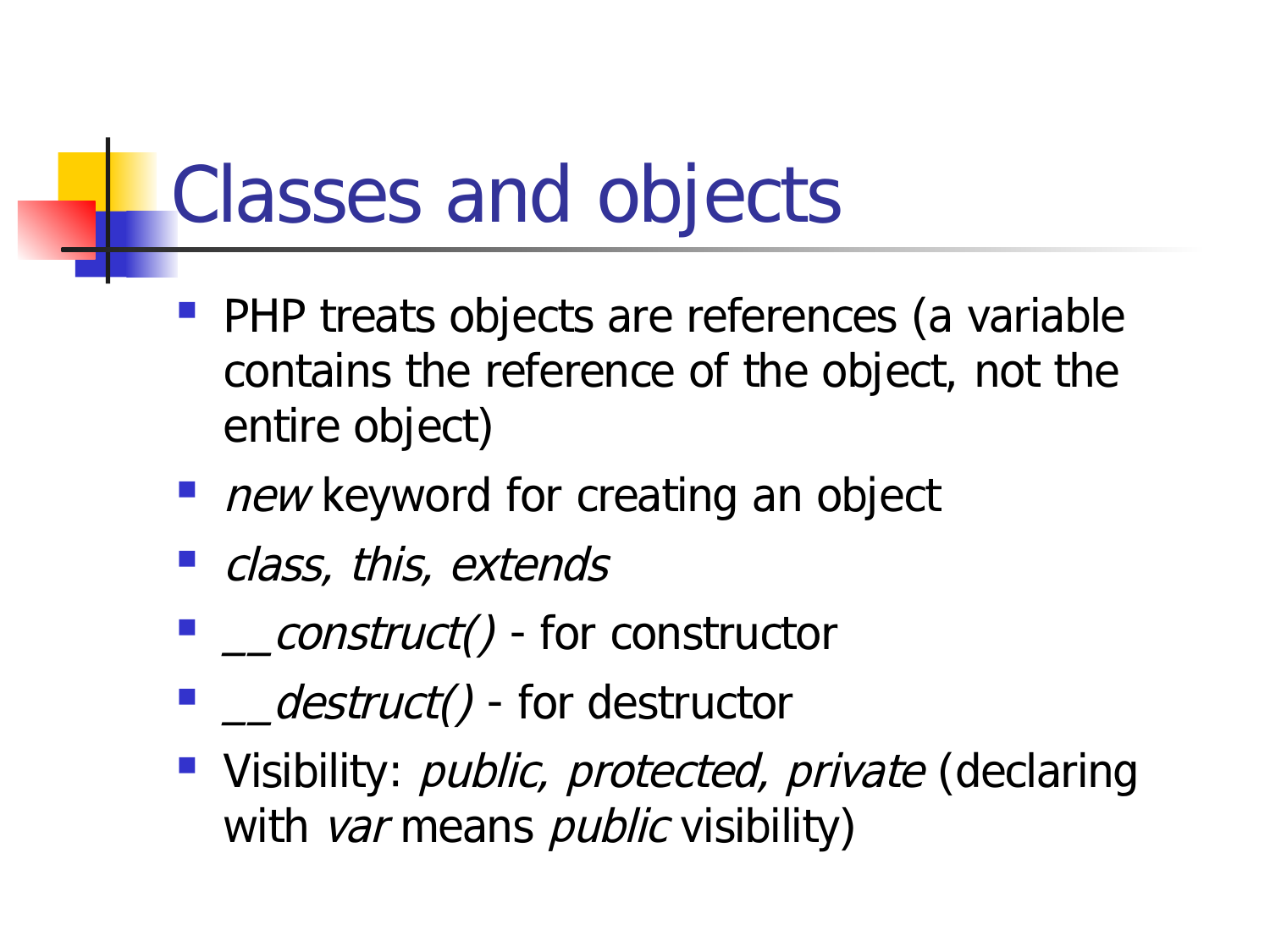

Classes and objects
PHP treats objects are references (a variable contains the reference of the object, not the entire object)
new keyword for creating an object
class, this, extends
__construct() - for constructor
__destruct() - for destructor
Visibility: public, protected, private (declaring with var means public visibility)